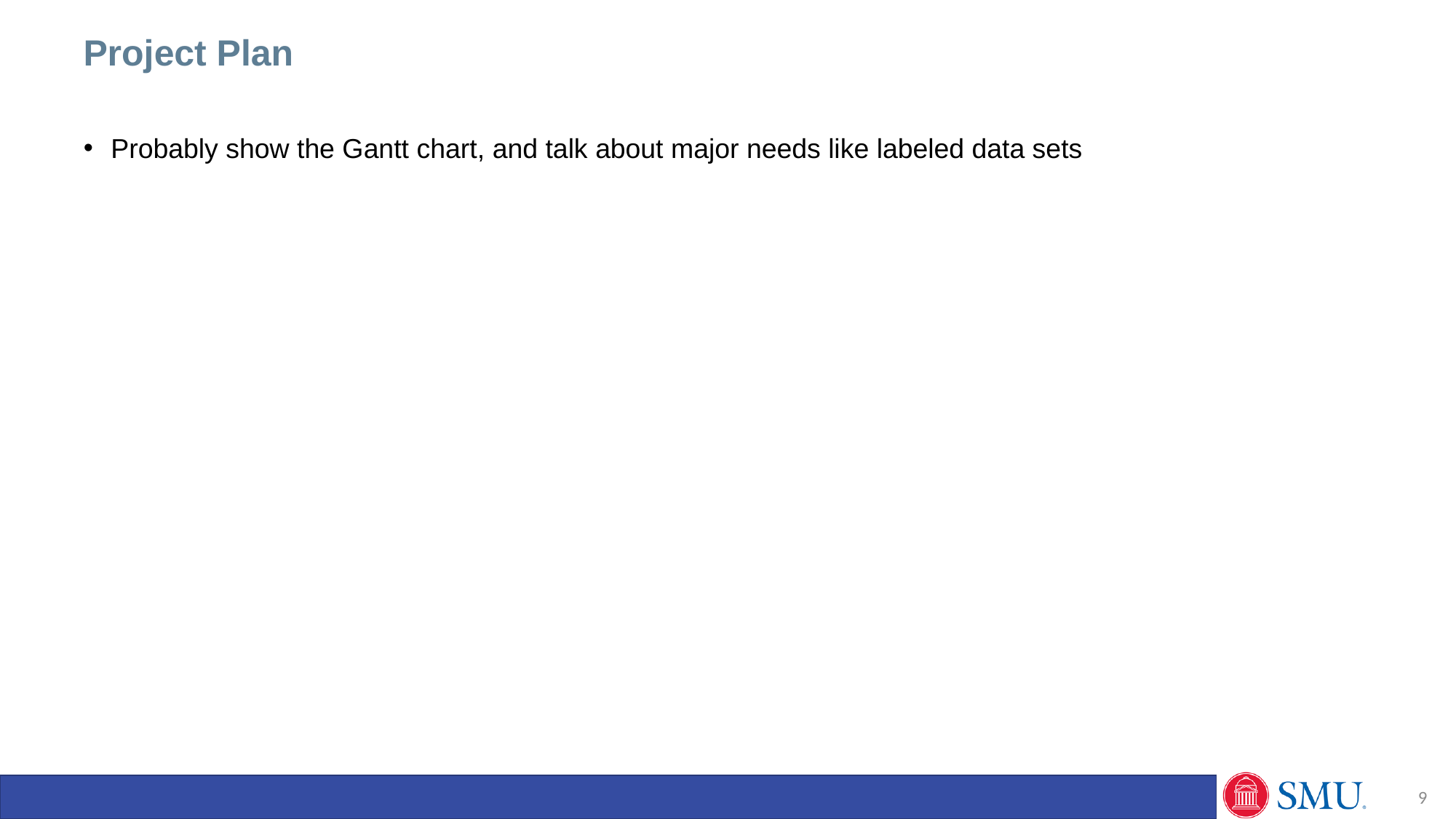

Project Plan
Probably show the Gantt chart, and talk about major needs like labeled data sets

9